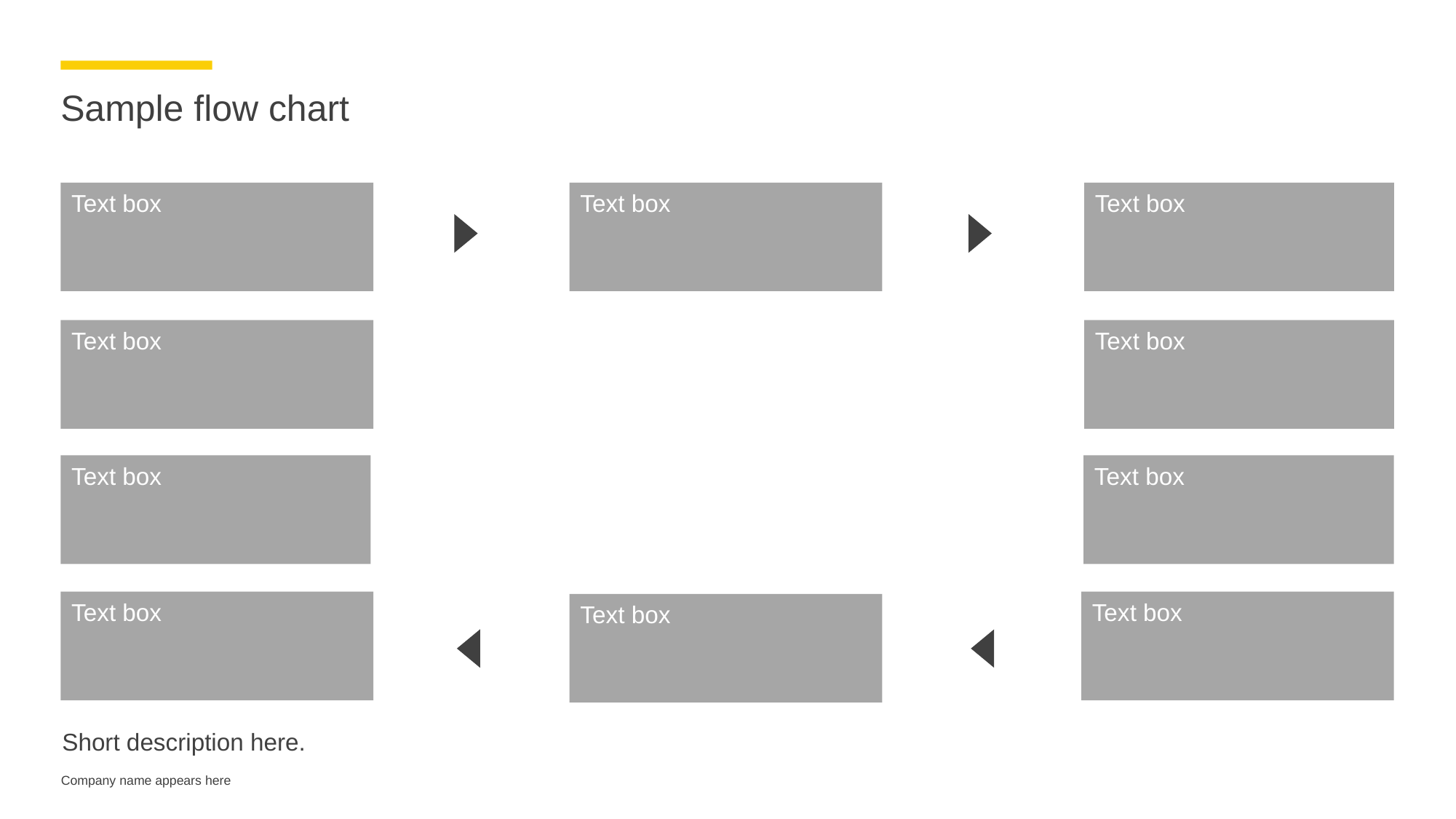

# Sample flow chart
Text box
Text box
Text box

Text box
Text box
Text box
Text box
Text box
Text box
Text box

Short description here.